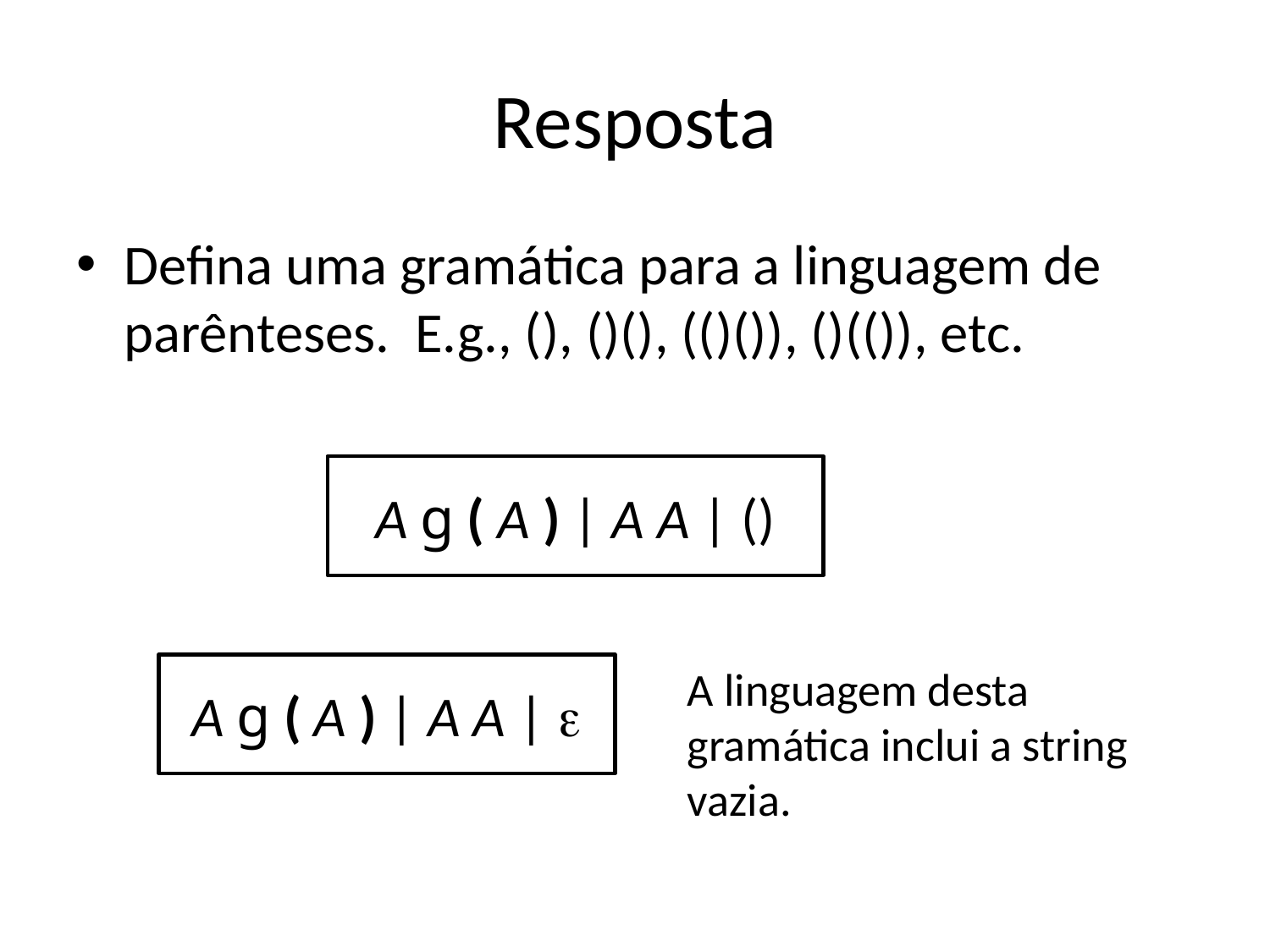

# Resposta
Defina uma gramática para a linguagem de parênteses.  E.g., (), ()(), (()()), ()(()), etc.
A g ( A ) | A A | ()
A g ( A ) | A A | ε
A linguagem desta gramática inclui a string vazia.